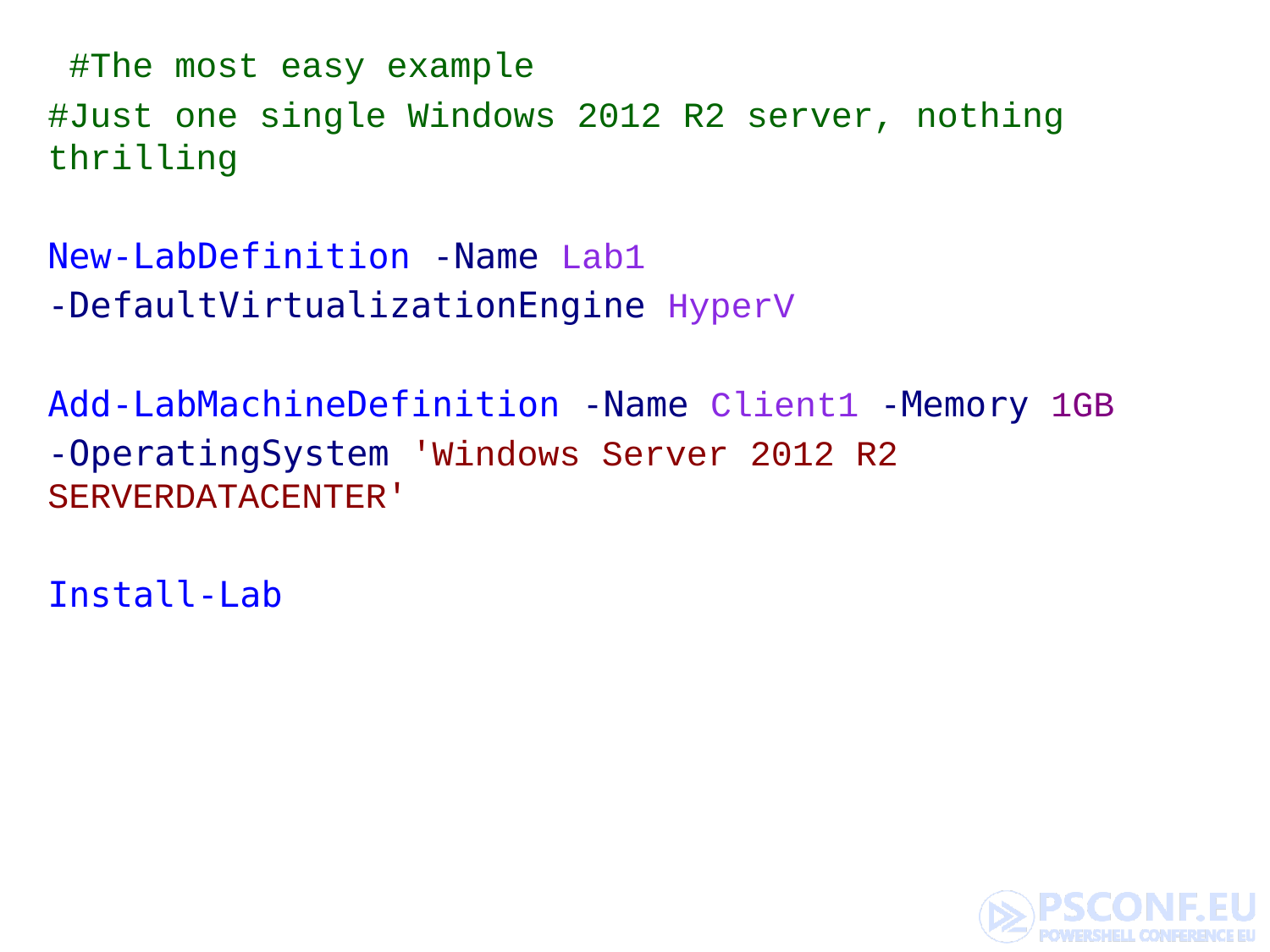

#The most easy example
#Just one single Windows 2012 R2 server, nothing thrilling

New-LabDefinition -Name Lab1
-DefaultVirtualizationEngine HyperV

Add-LabMachineDefinition -Name Client1 -Memory 1GB
-OperatingSystem 'Windows Server 2012 R2 SERVERDATACENTER'

Install-Lab